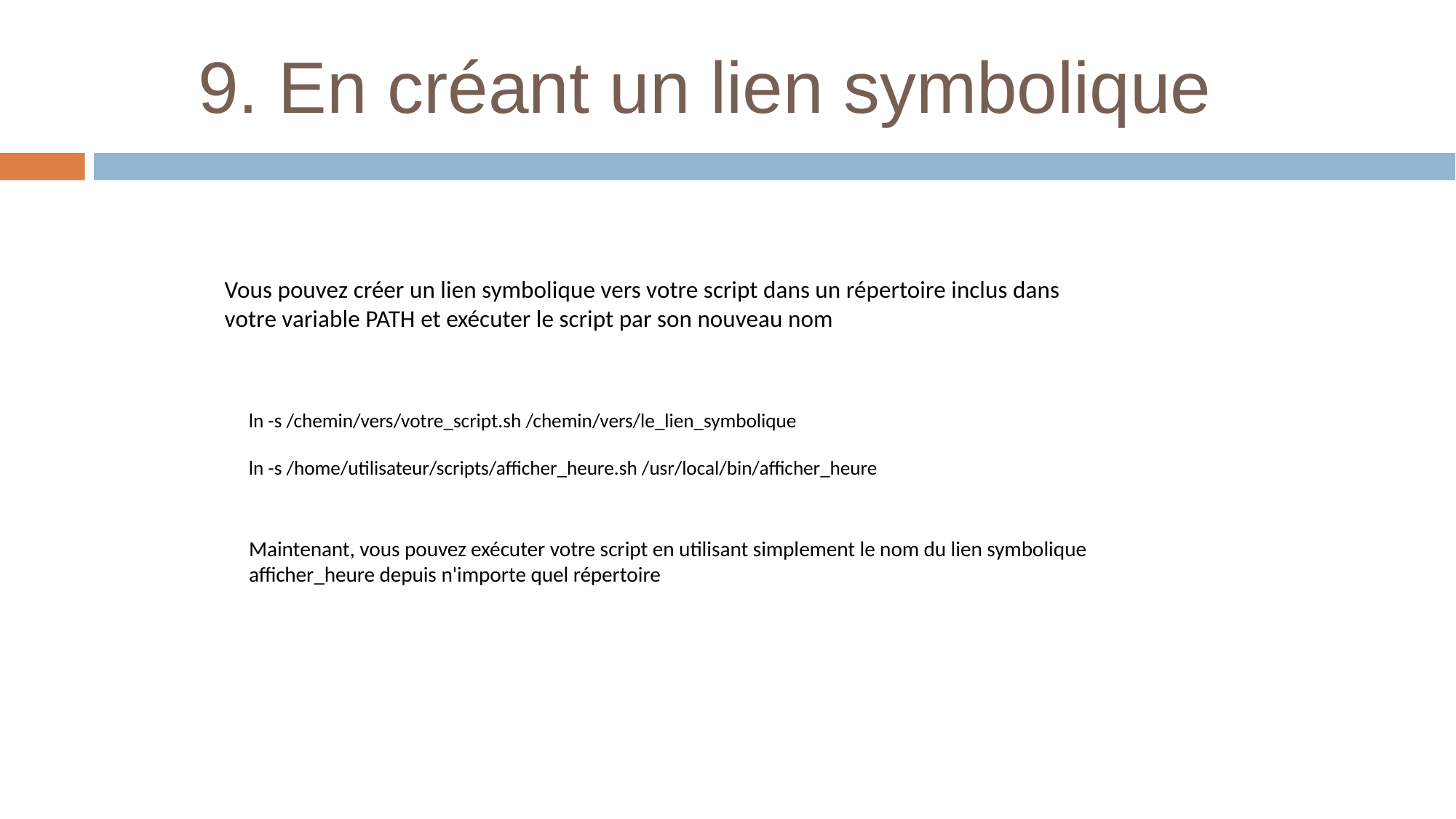

# 9. En créant un lien symbolique
Vous pouvez créer un lien symbolique vers votre script dans un répertoire inclus dans votre variable PATH et exécuter le script par son nouveau nom
ln -s /chemin/vers/votre_script.sh /chemin/vers/le_lien_symbolique

ln -s /home/utilisateur/scripts/afficher_heure.sh /usr/local/bin/afficher_heure

Maintenant, vous pouvez exécuter votre script en utilisant simplement le nom du lien symbolique afficher_heure depuis n'importe quel répertoire